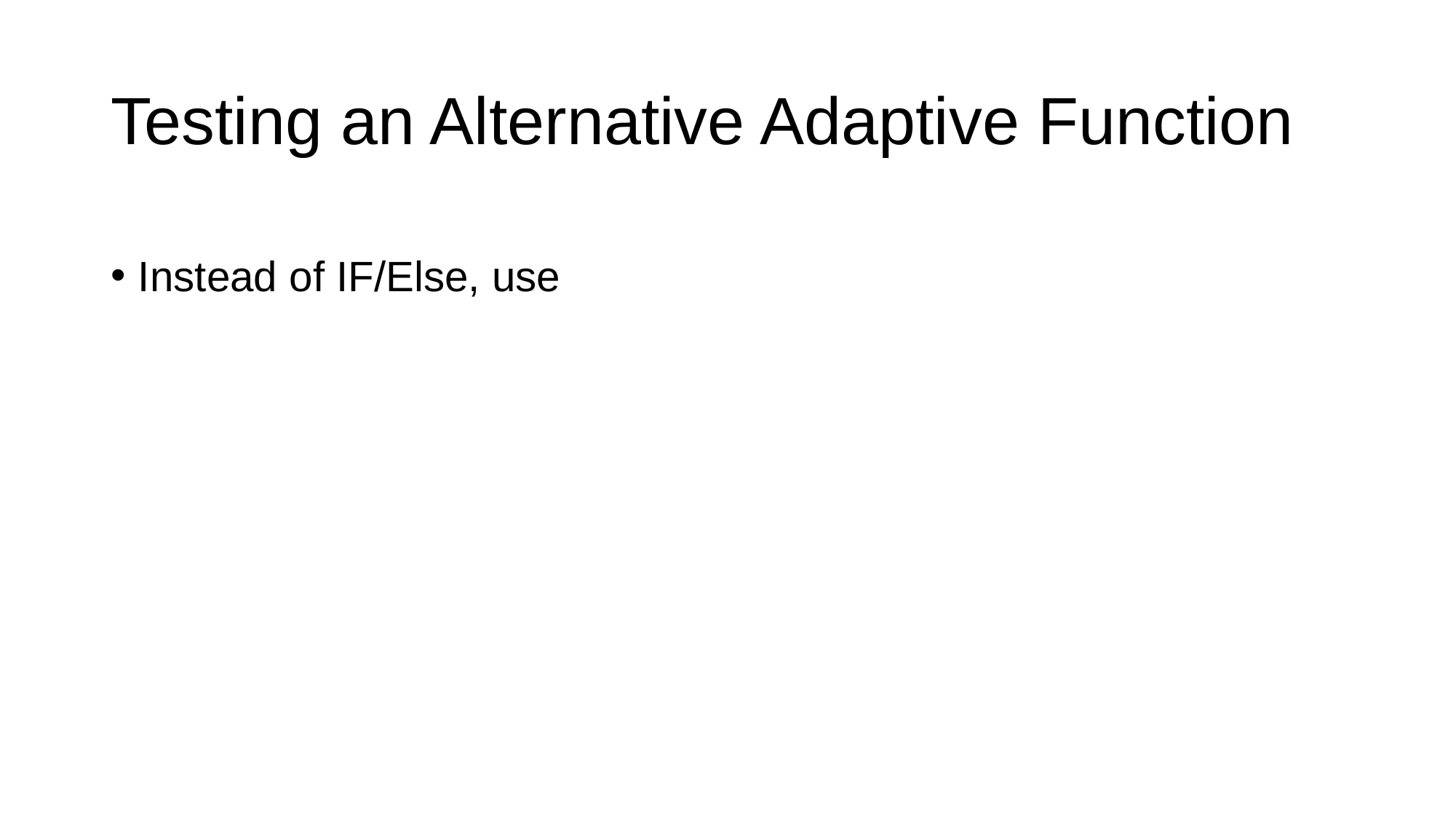

# Testing an Alternative Adaptive Function
Instead of IF/Else, use